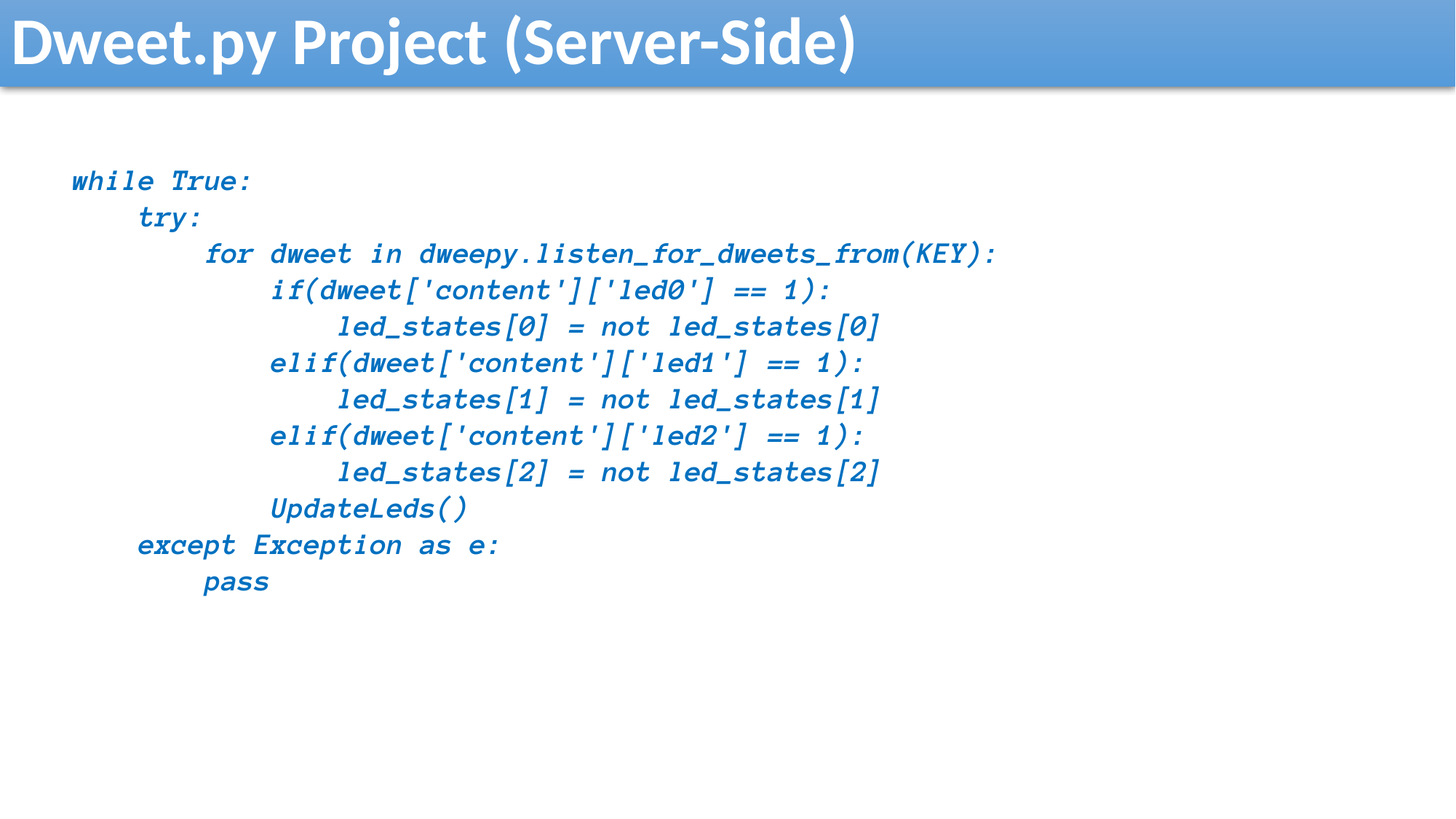

Dweet.py Project (Server-Side)

while True:
    try:
        for dweet in dweepy.listen_for_dweets_from(KEY):
            if(dweet['content']['led0'] == 1):
                led_states[0] = not led_states[0]
            elif(dweet['content']['led1'] == 1):
                led_states[1] = not led_states[1]
            elif(dweet['content']['led2'] == 1):
                led_states[2] = not led_states[2]
            UpdateLeds()
    except Exception as e:
        pass